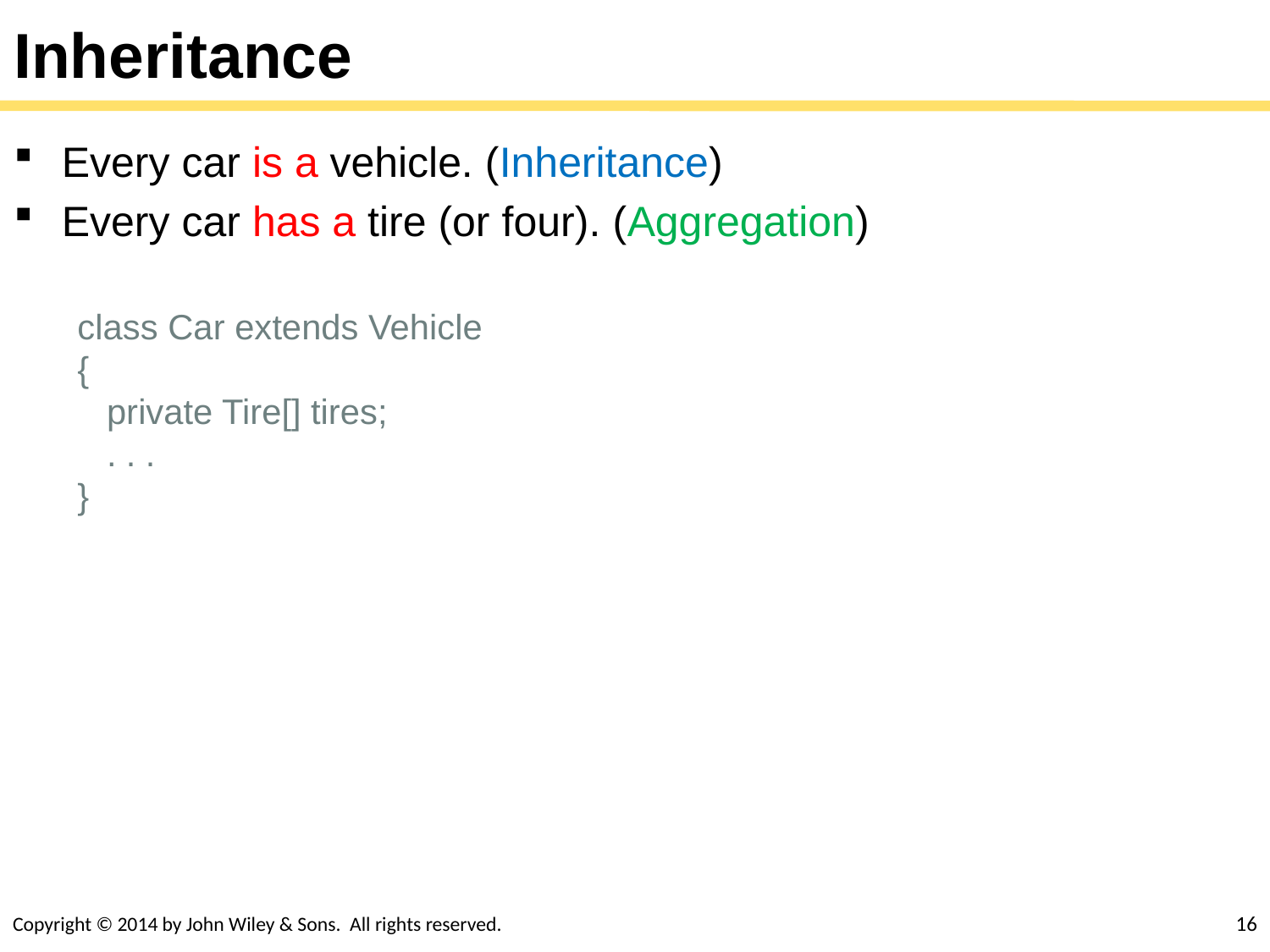

# Inheritance
Every car is a vehicle. (Inheritance)
Every car has a tire (or four). (Aggregation)

class Car extends Vehicle
{
   private Tire[] tires;
   . . .
}